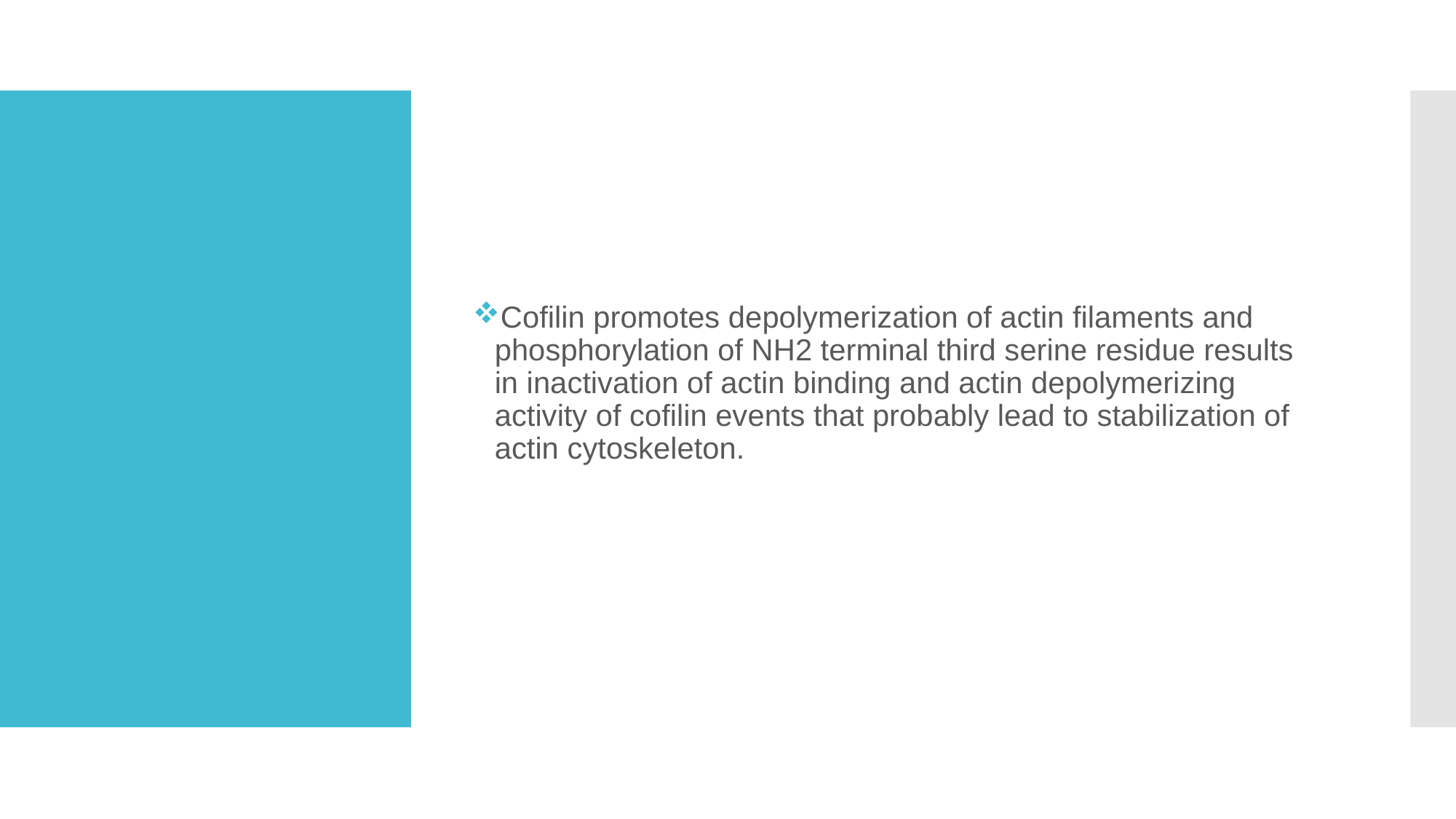

Cofilin promotes depolymerization of actin filaments and phosphorylation of NH2 terminal third serine residue results in inactivation of actin binding and actin depolymerizing activity of cofilin events that probably lead to stabilization of actin cytoskeleton.

#